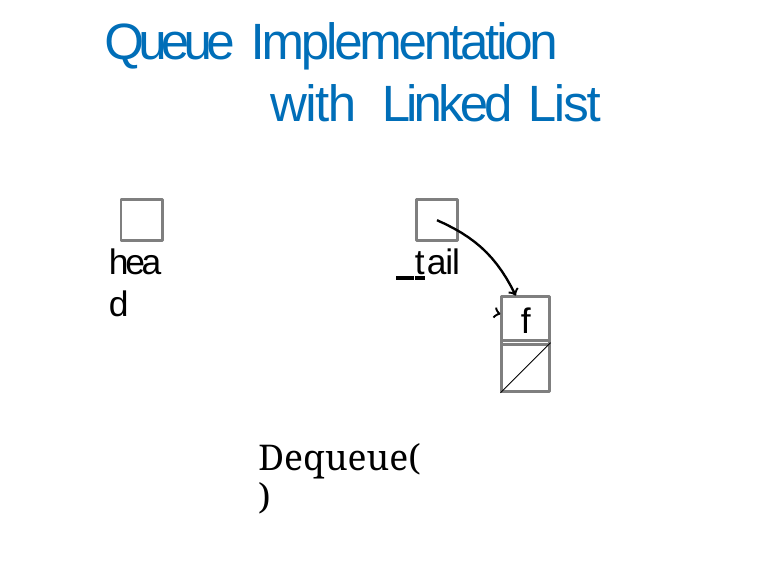

# Queue Implementation with  Linked List

head
  tail

f
Dequeue()